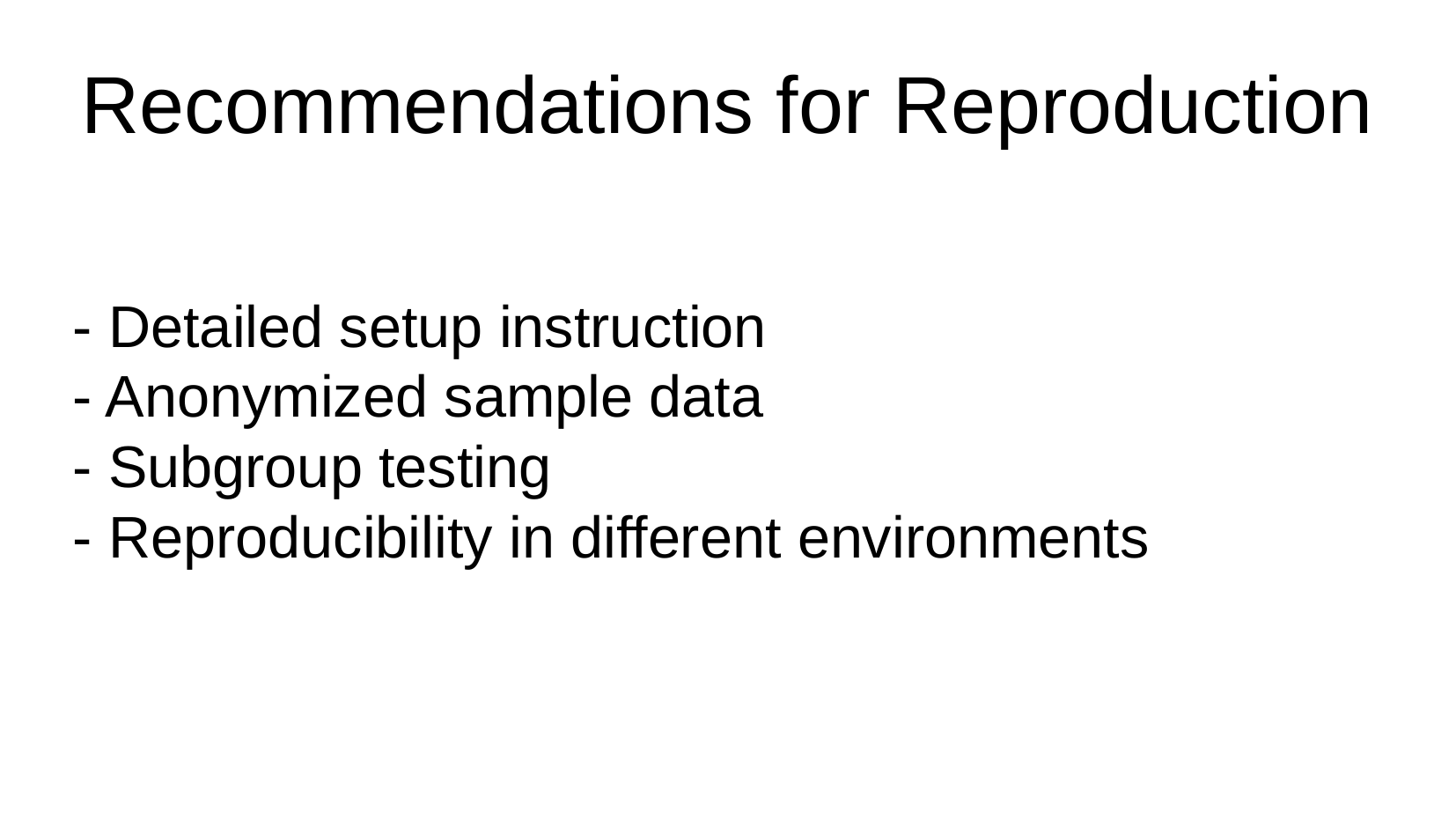

# Recommendations for Reproduction
- Detailed setup instruction
- Anonymized sample data
- Subgroup testing
- Reproducibility in different environments